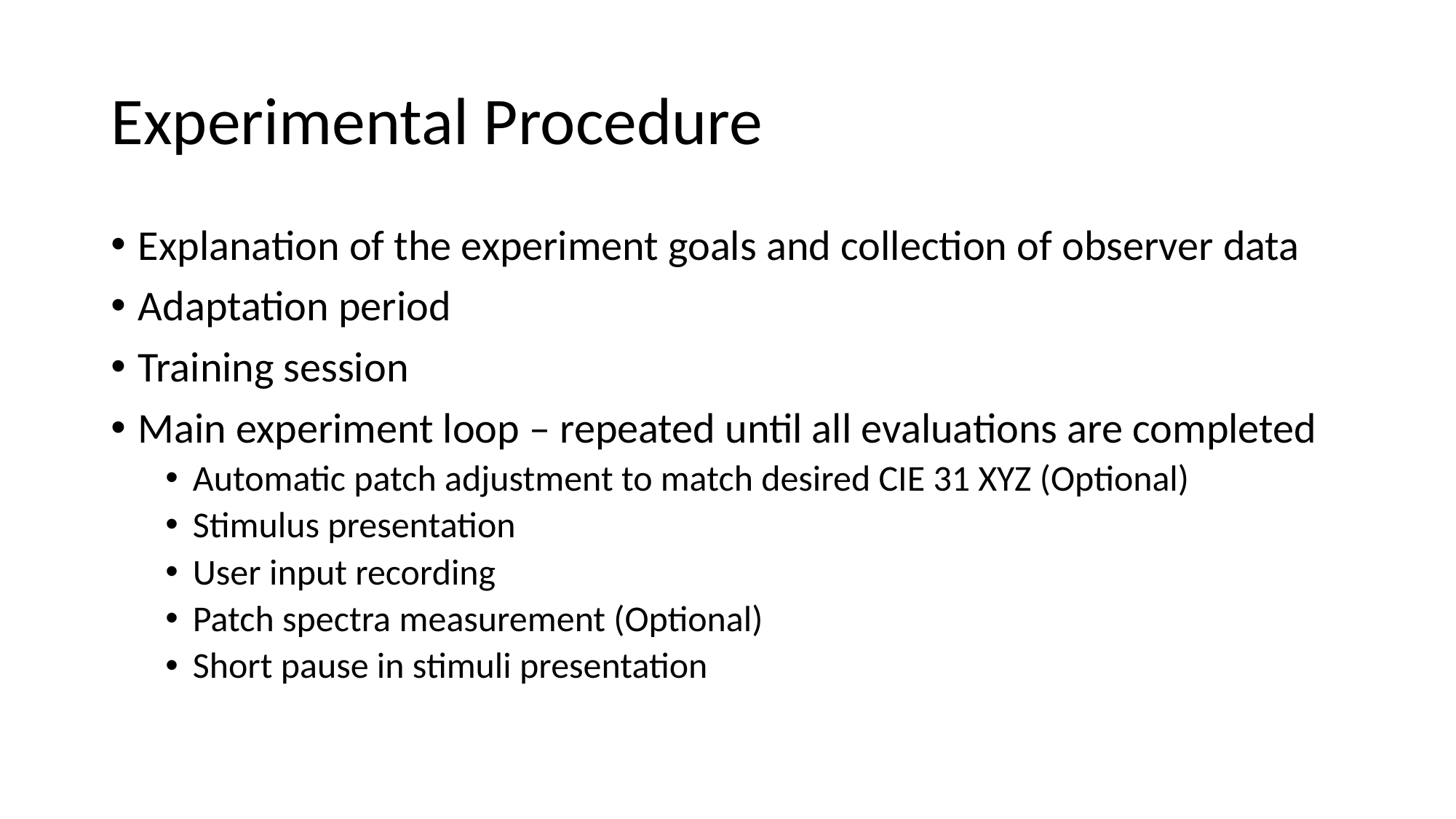

# Experimental Procedure
Explanation of the experiment goals and collection of observer data
Adaptation period
Training session
Main experiment loop – repeated until all evaluations are completed
Automatic patch adjustment to match desired CIE 31 XYZ (Optional)
Stimulus presentation
User input recording
Patch spectra measurement (Optional)
Short pause in stimuli presentation